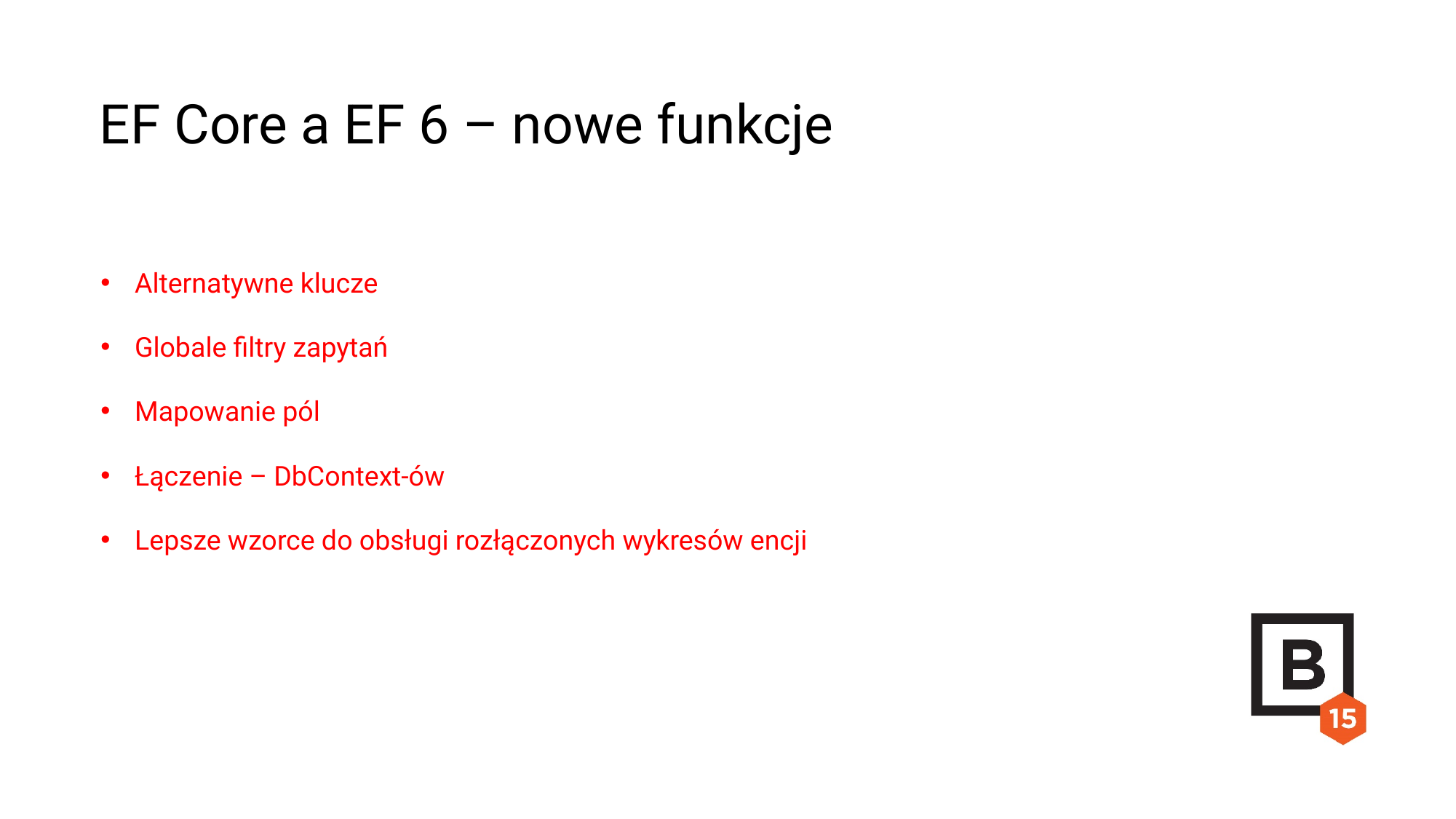

EF Core a EF 6 – nowe funkcje

Alternatywne klucze
Globale filtry zapytań
Mapowanie pól
Łączenie – DbContext-ów
Lepsze wzorce do obsługi rozłączonych wykresów encji